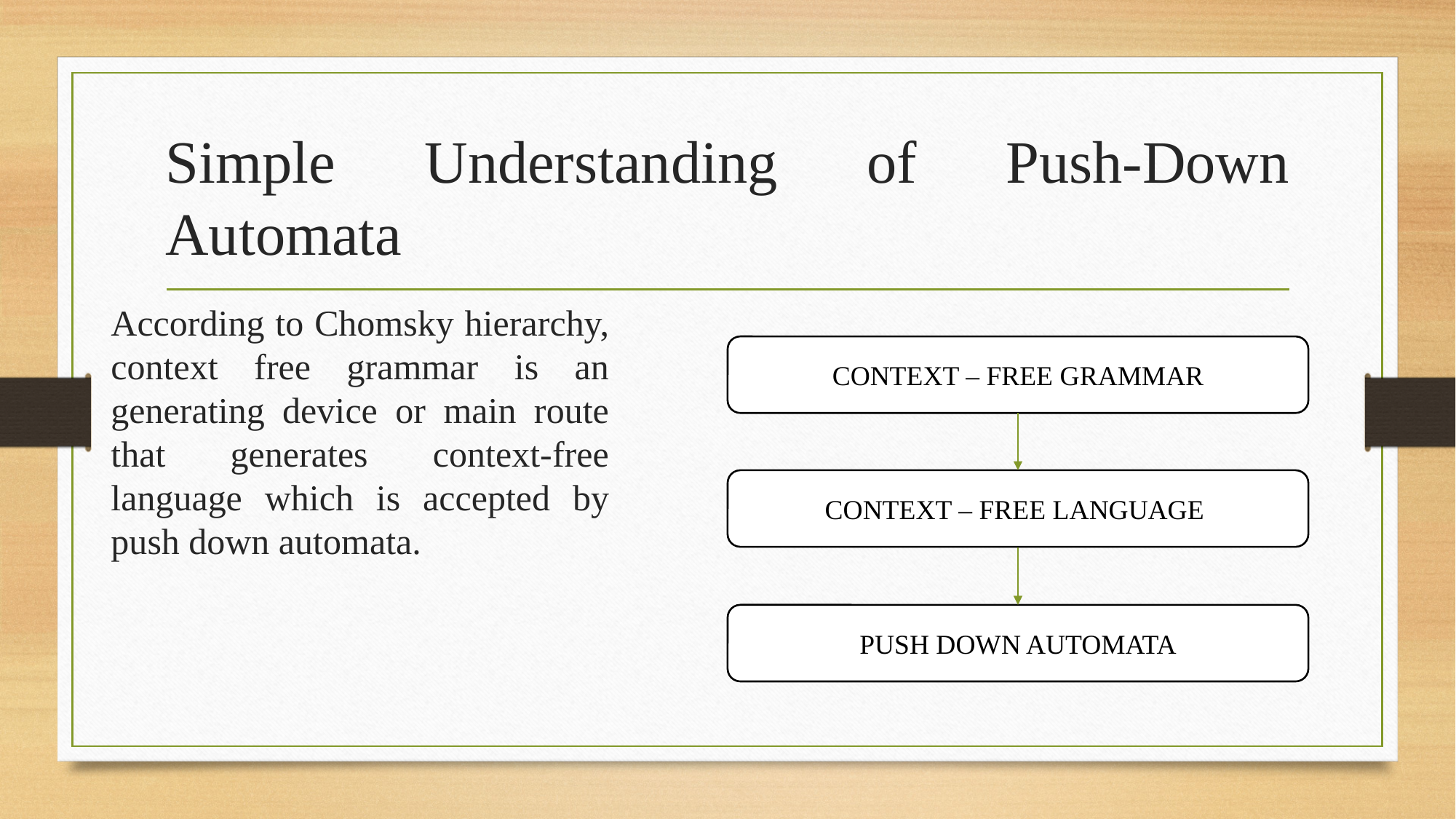

# Simple Understanding of Push-Down Automata
According to Chomsky hierarchy, context free grammar is an generating device or main route that generates context-free language which is accepted by push down automata.
CONTEXT – FREE GRAMMAR
CONTEXT – FREE LANGUAGE
PUSH DOWN AUTOMATA